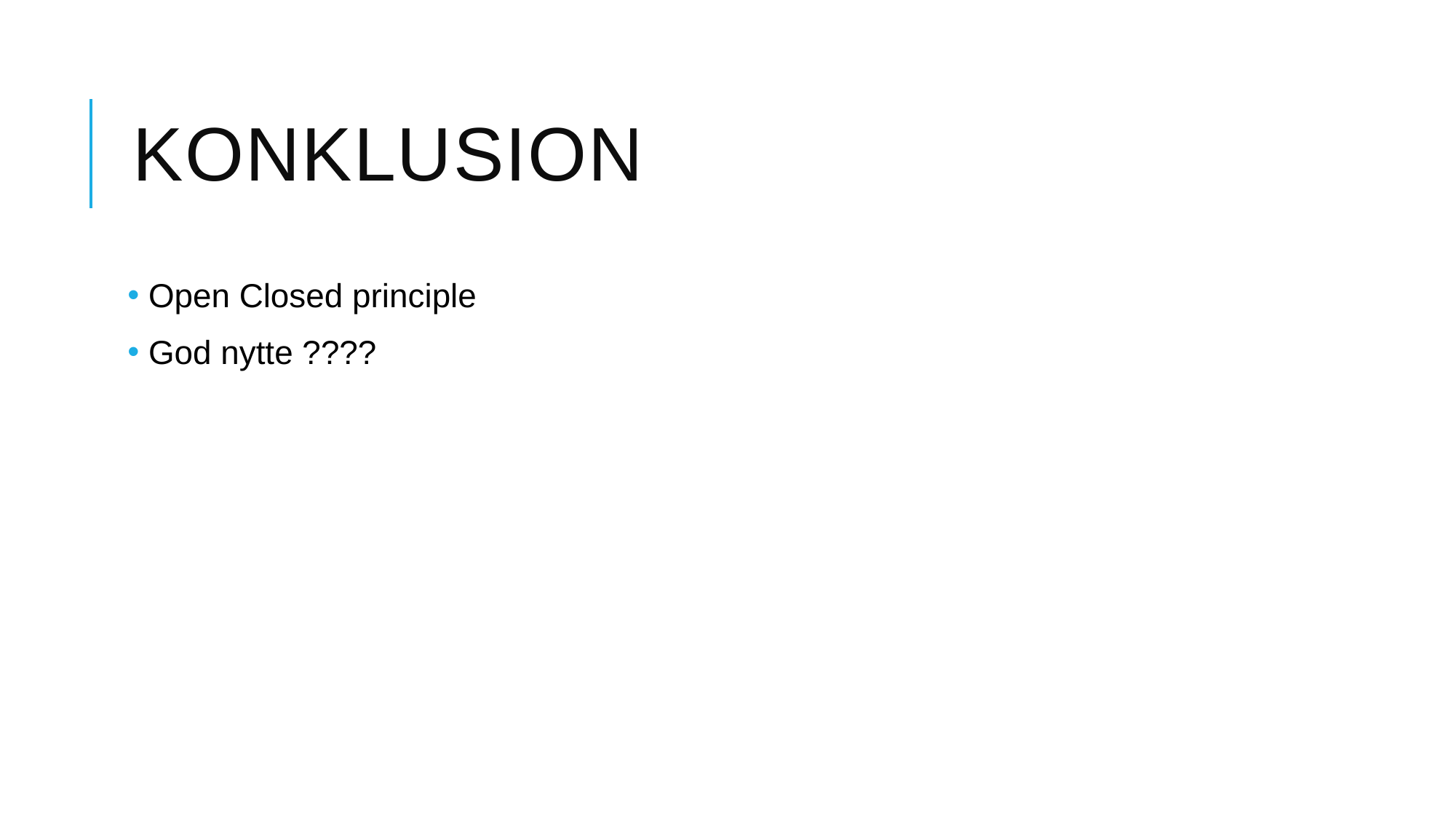

# Konklusion
 Open Closed principle
 God nytte ????